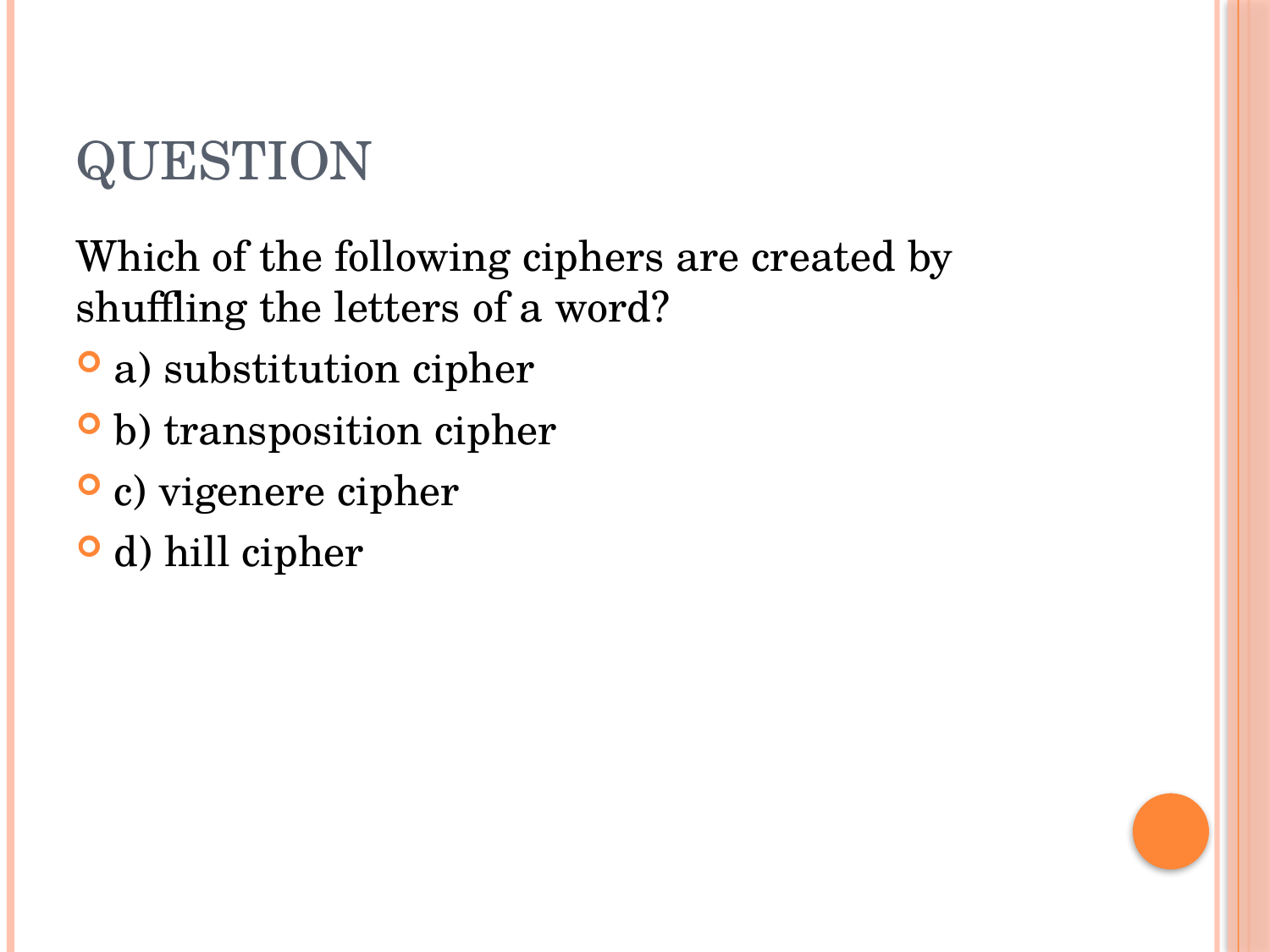

# Question
Which of the following ciphers are created by shuffling the letters of a word?
a) substitution cipher
b) transposition cipher
c) vigenere cipher
d) hill cipher